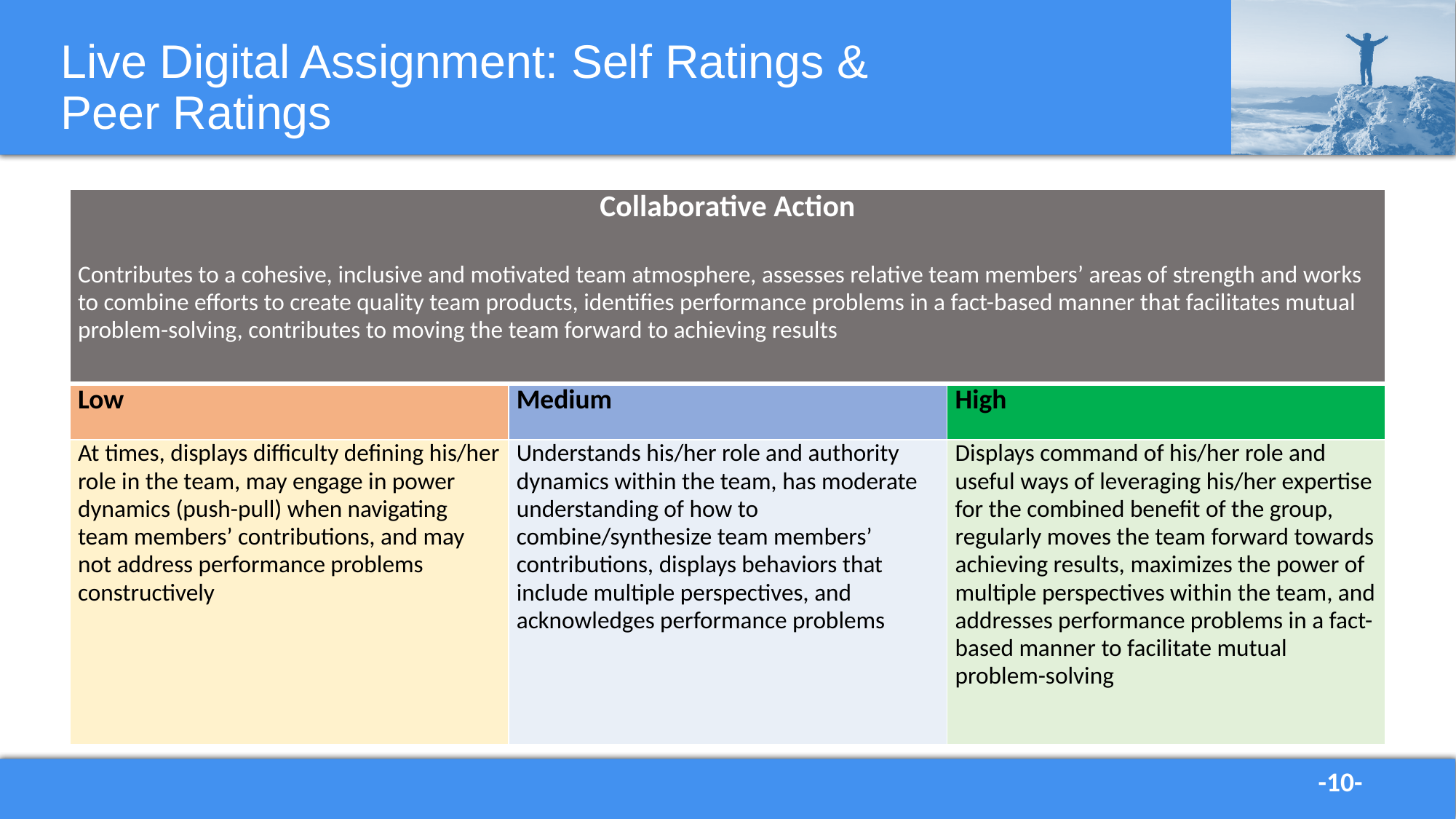

# Live Digital Assignment: Self Ratings & Peer Ratings
| Collaborative Action Contributes to a cohesive, inclusive and motivated team atmosphere, assesses relative team members’ areas of strength and works to combine efforts to create quality team products, identifies performance problems in a fact-based manner that facilitates mutual problem-solving, contributes to moving the team forward to achieving results |  |  |
| --- | --- | --- |
| Low | Medium | High |
| At times, displays difficulty defining his/her role in the team, may engage in power dynamics (push-pull) when navigating team members’ contributions, and may not address performance problems constructively | Understands his/her role and authority dynamics within the team, has moderate understanding of how to combine/synthesize team members’ contributions, displays behaviors that include multiple perspectives, and acknowledges performance problems | Displays command of his/her role and useful ways of leveraging his/her expertise for the combined benefit of the group, regularly moves the team forward towards achieving results, maximizes the power of multiple perspectives within the team, and addresses performance problems in a fact-based manner to facilitate mutual problem-solving |